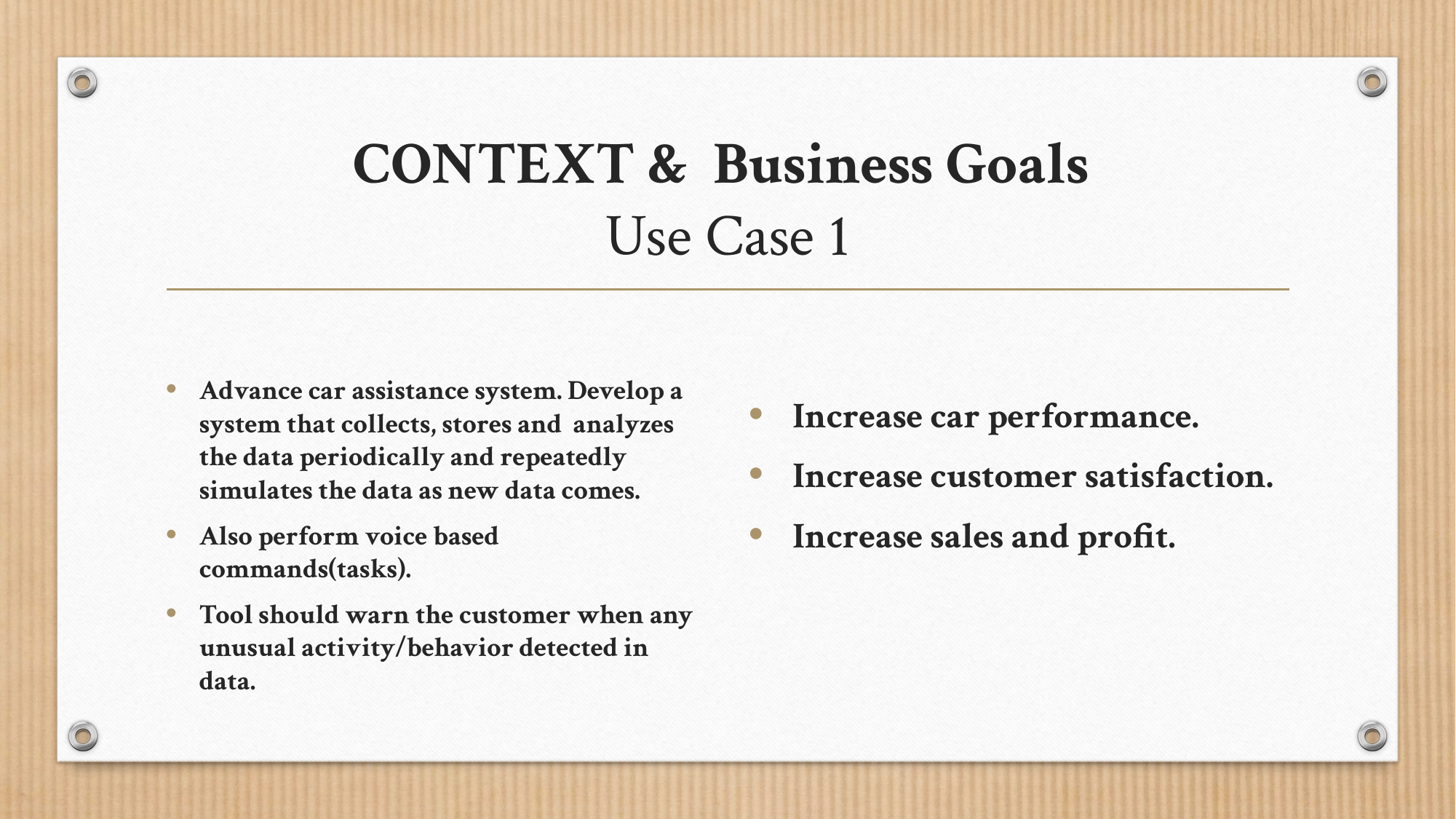

# CONTEXT &  Business Goals Use Case 1

Advance car assistance system. Develop a system that collects, stores and  analyzes the data periodically and repeatedly simulates the data as new data comes.
Also perform voice based commands(tasks).
Tool should warn the customer when any unusual activity/behavior detected in data.

Increase car performance.
Increase customer satisfaction.
Increase sales and profit.